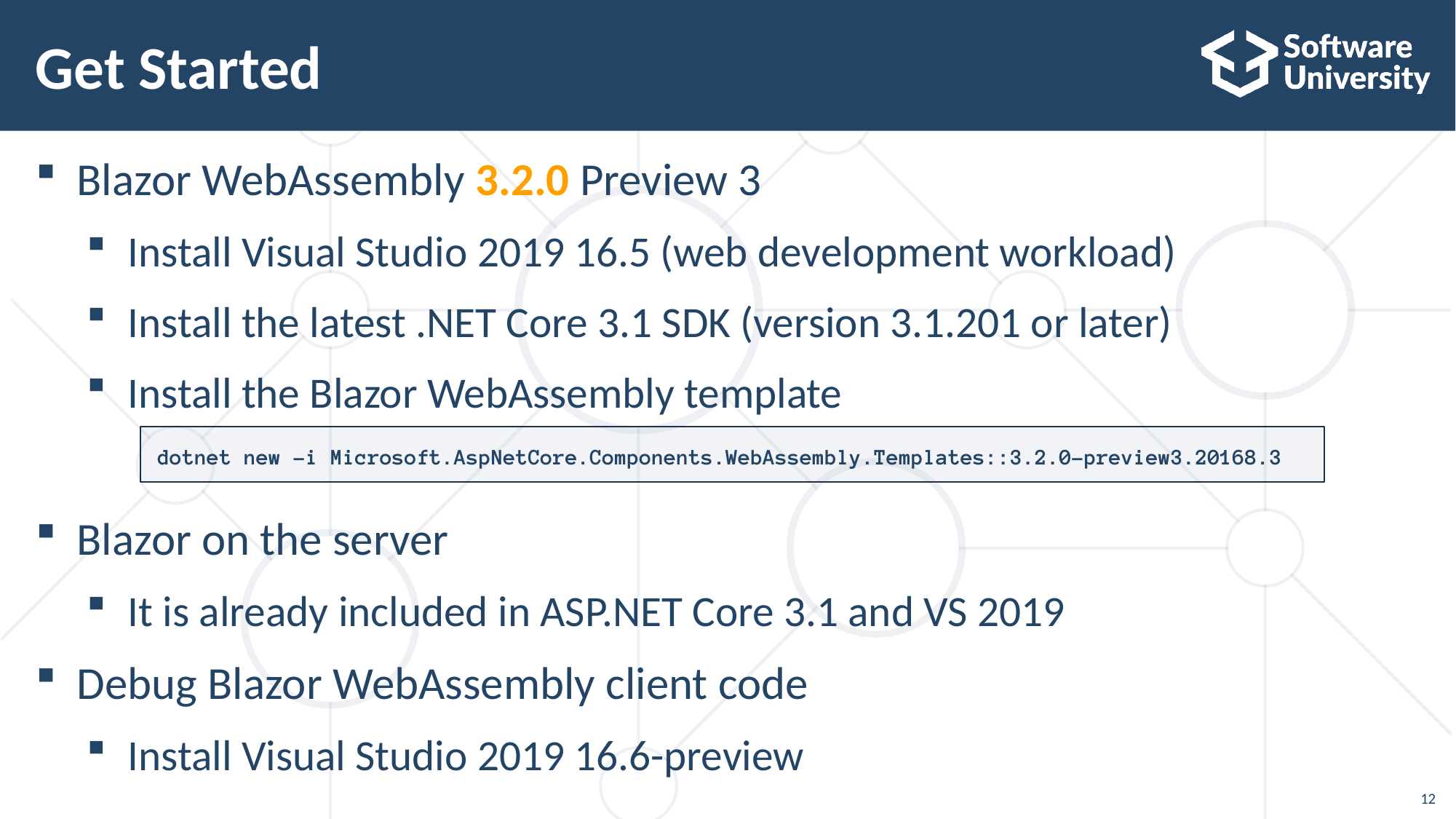

# Get Started
Blazor WebAssembly 3.2.0 Preview 3
Install Visual Studio 2019 16.5 (web development workload)
Install the latest .NET Core 3.1 SDK (version 3.1.201 or later)
Install the Blazor WebAssembly template

Blazor on the server
It is already included in ASP.NET Core 3.1 and VS 2019
Debug Blazor WebAssembly client code
Install Visual Studio 2019 16.6-preview
dotnet new -i Microsoft.AspNetCore.Components.WebAssembly.Templates::3.2.0-preview3.20168.3
12